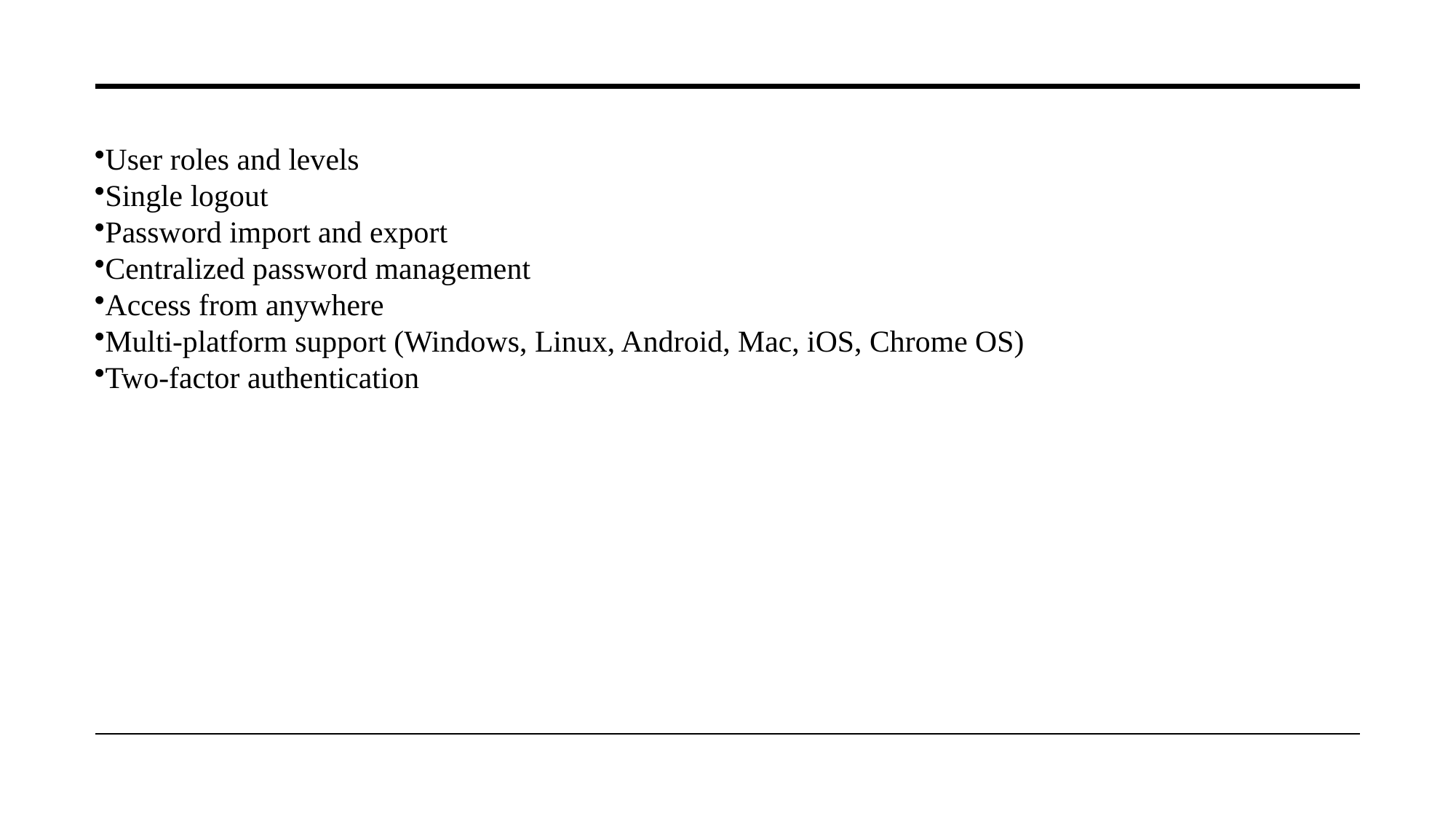

User roles and levels
Single logout
Password import and export
Centralized password management
Access from anywhere
Multi-platform support (Windows, Linux, Android, Mac, iOS, Chrome OS)
Two-factor authentication